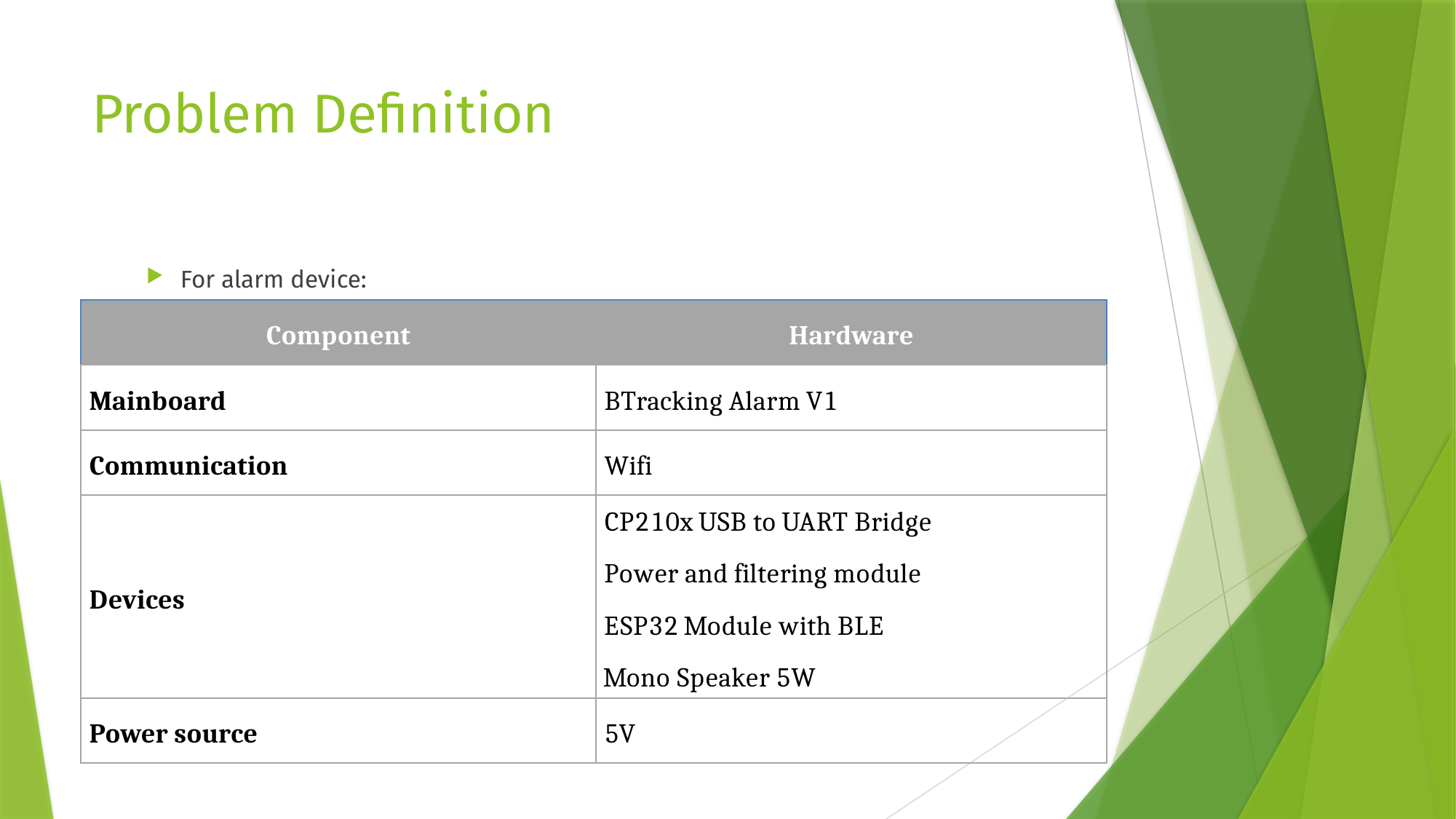

# Problem Definition
For alarm device:

| Component | Hardware |
| --- | --- |
| Mainboard | BTracking Alarm V1 |
| Communication | Wifi |
| Devices | CP210x USB to UART Bridge Power and filtering module ESP32 Module with BLE Mono Speaker 5W |
| Power source | 5V |